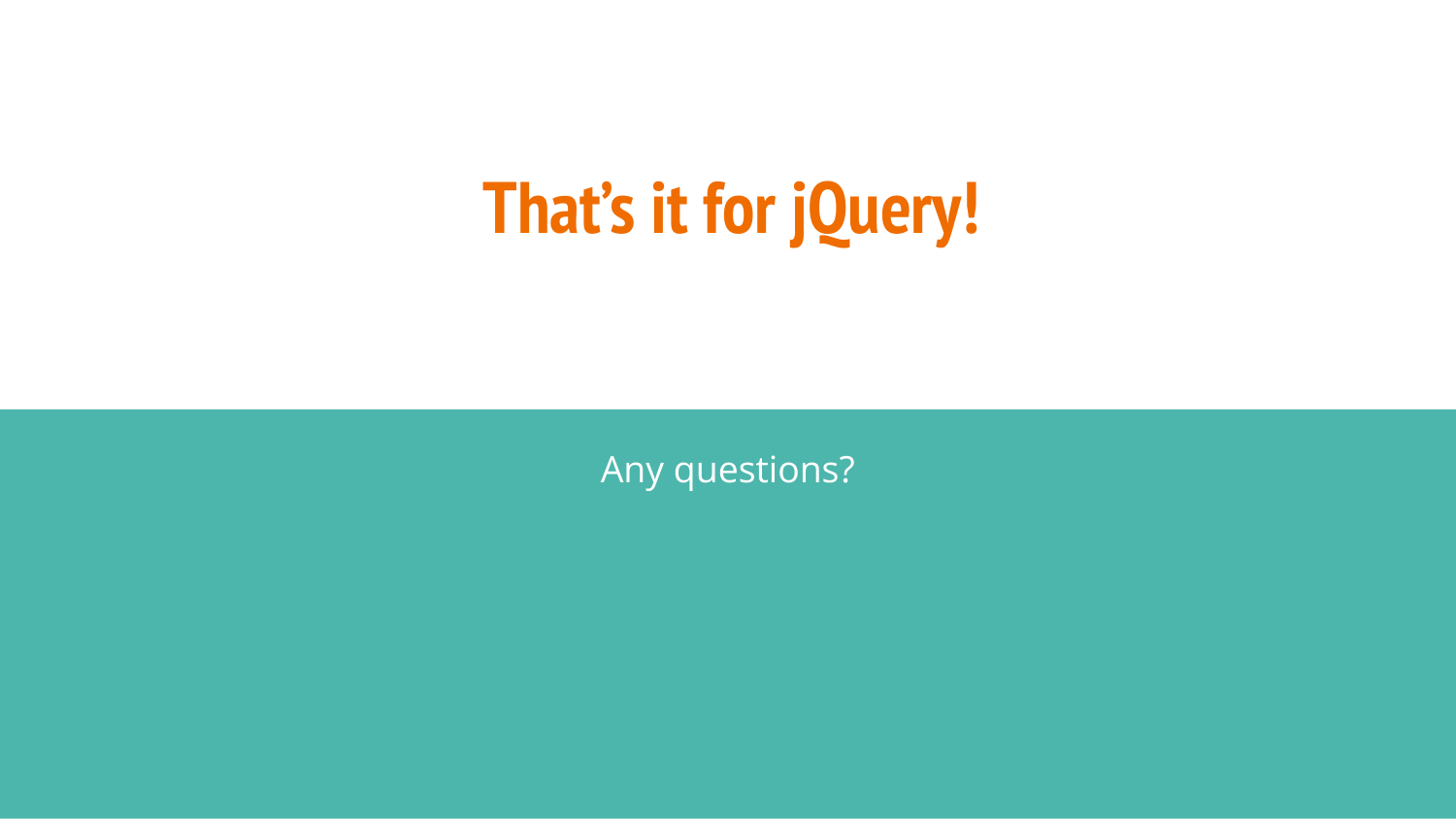

# That’s it for jQuery!
Any questions?